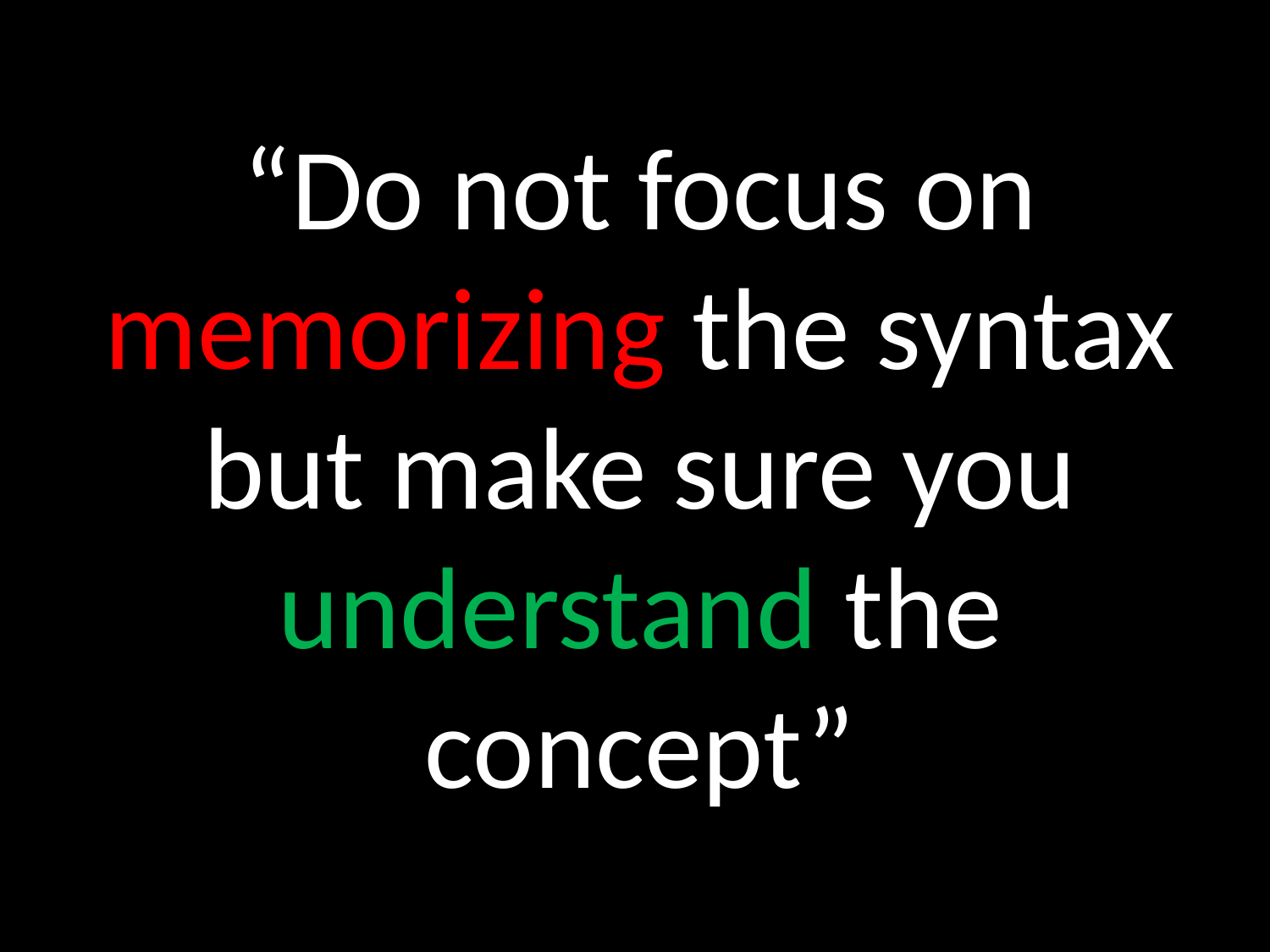

“Do not focus on memorizing the syntax but make sure you understand the concept”